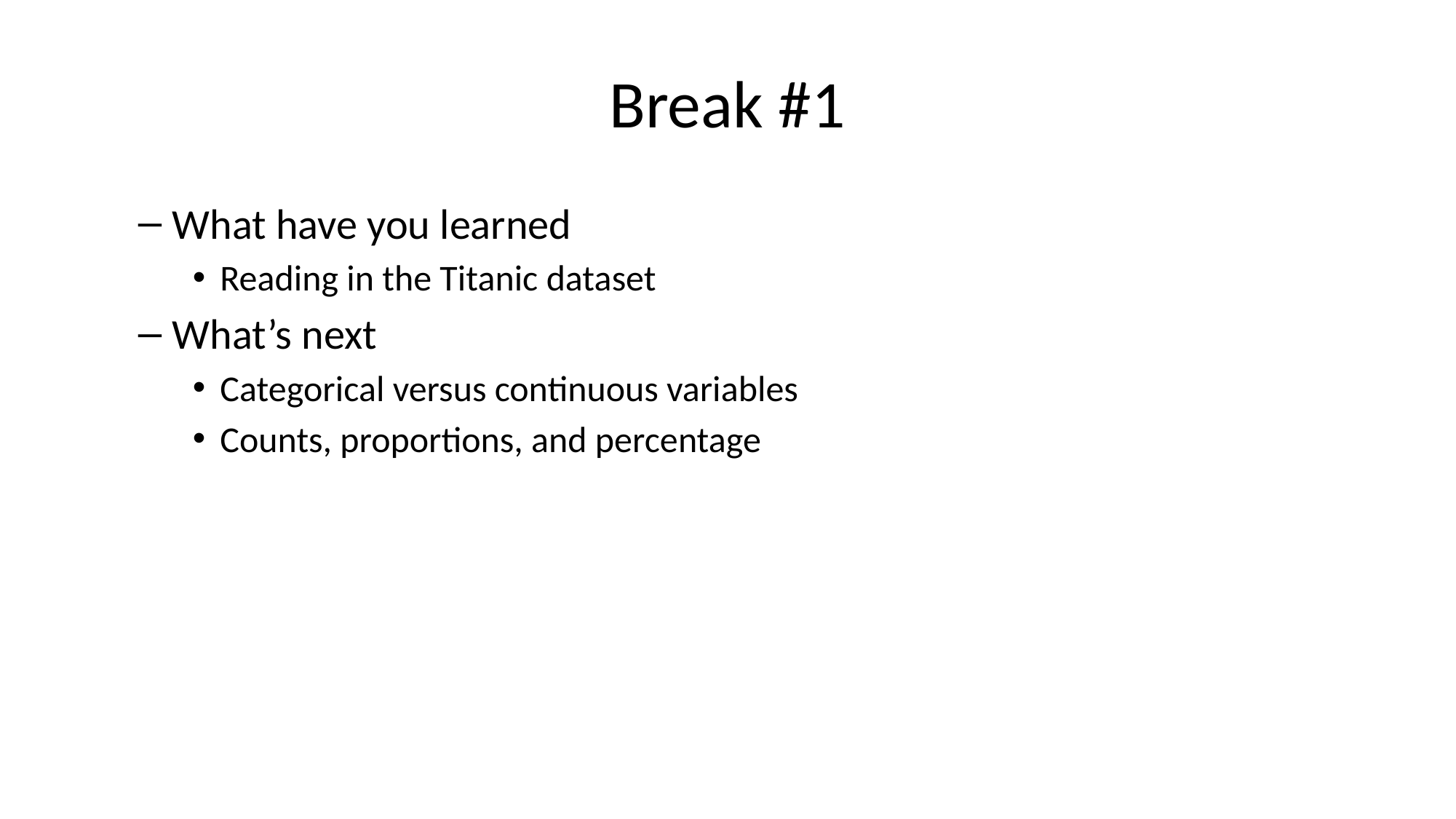

# Break #1
What have you learned
Reading in the Titanic dataset
What’s next
Categorical versus continuous variables
Counts, proportions, and percentage